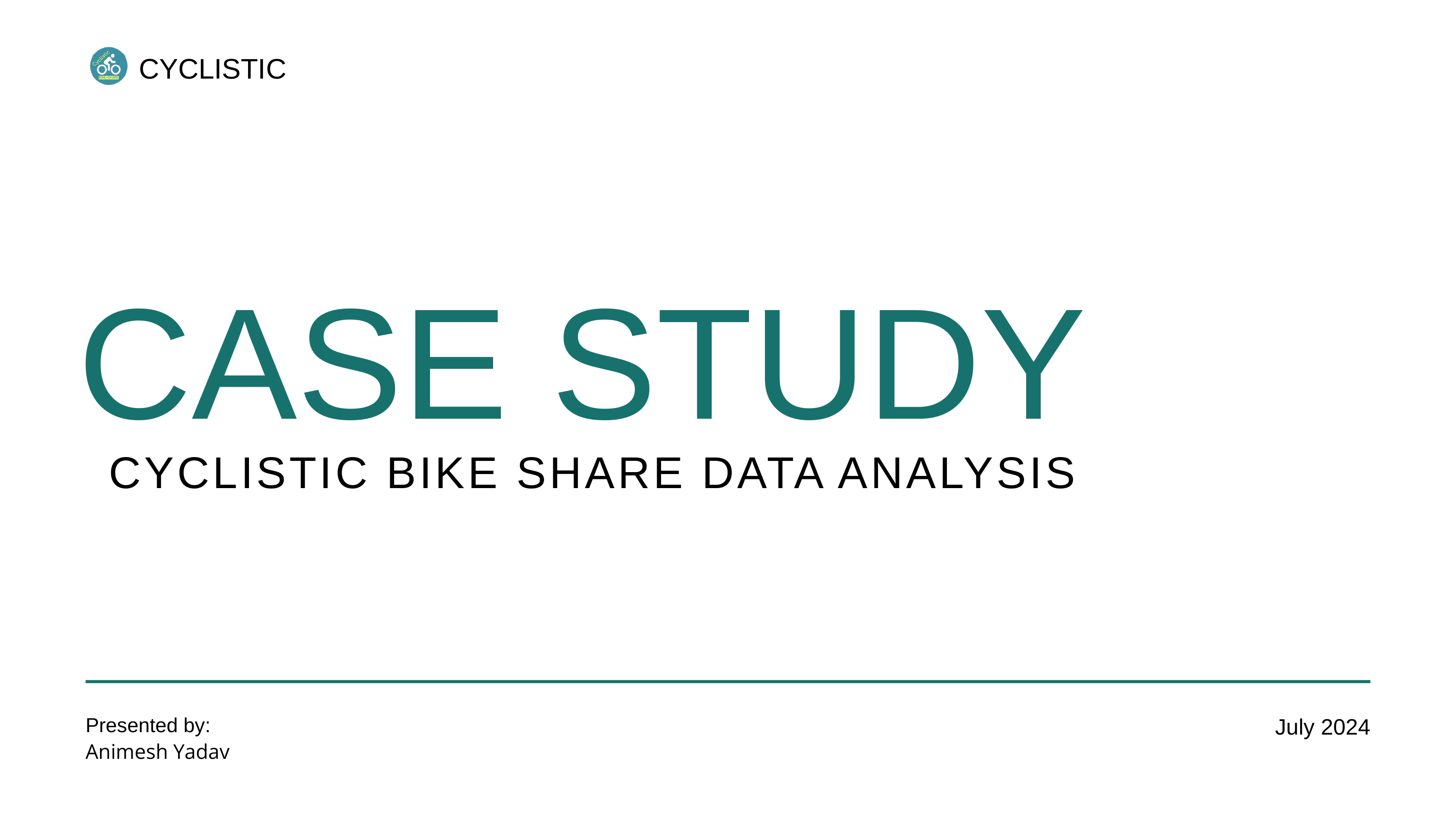

CYCLISTIC
CASE STUDY
CYCLISTIC BIKE SHARE DATA ANALYSIS

July 2024
Presented by:
Animesh Yadav